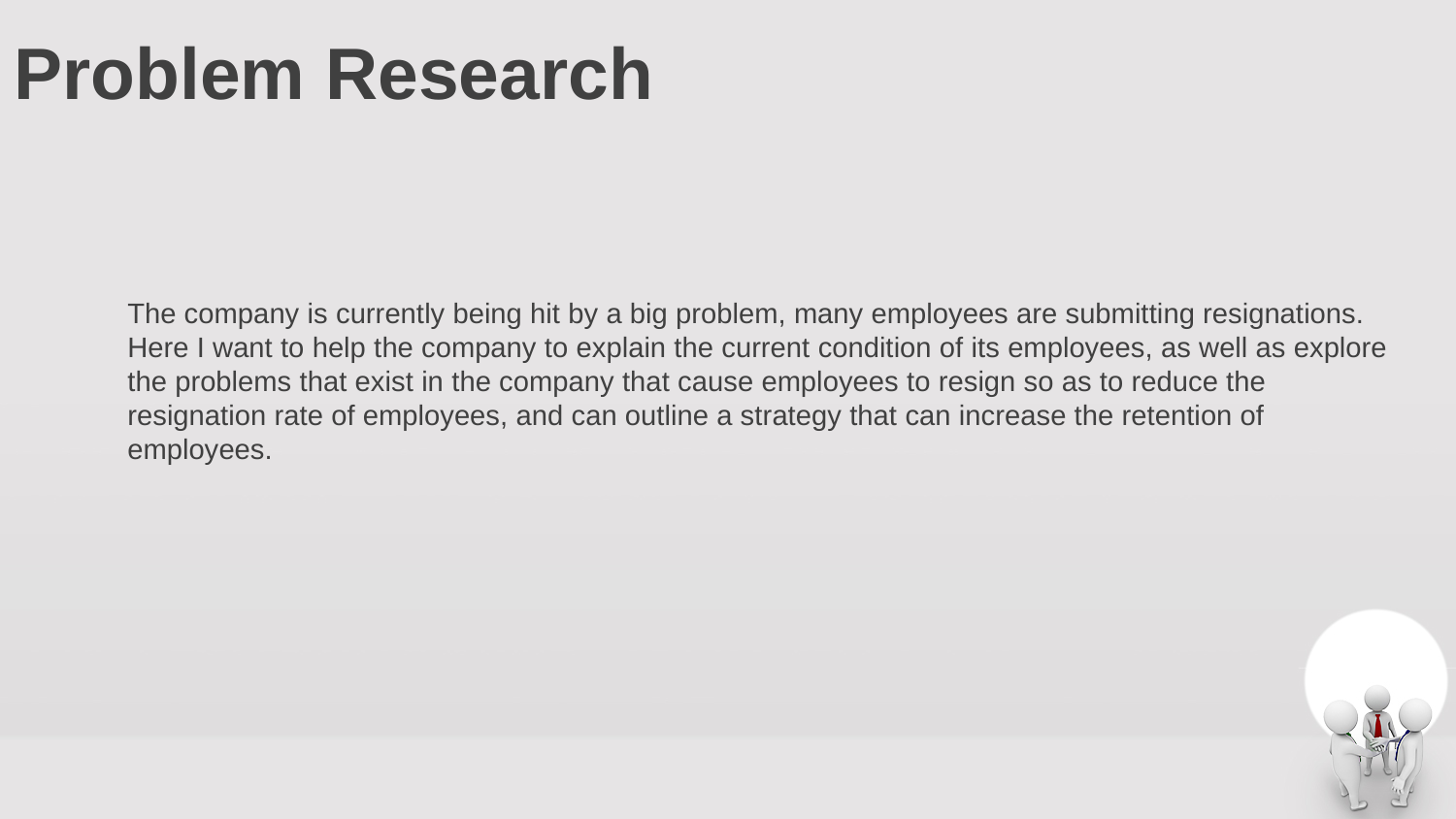

# Problem Research
The company is currently being hit by a big problem, many employees are submitting resignations. Here I want to help the company to explain the current condition of its employees, as well as explore the problems that exist in the company that cause employees to resign so as to reduce the resignation rate of employees, and can outline a strategy that can increase the retention of employees.